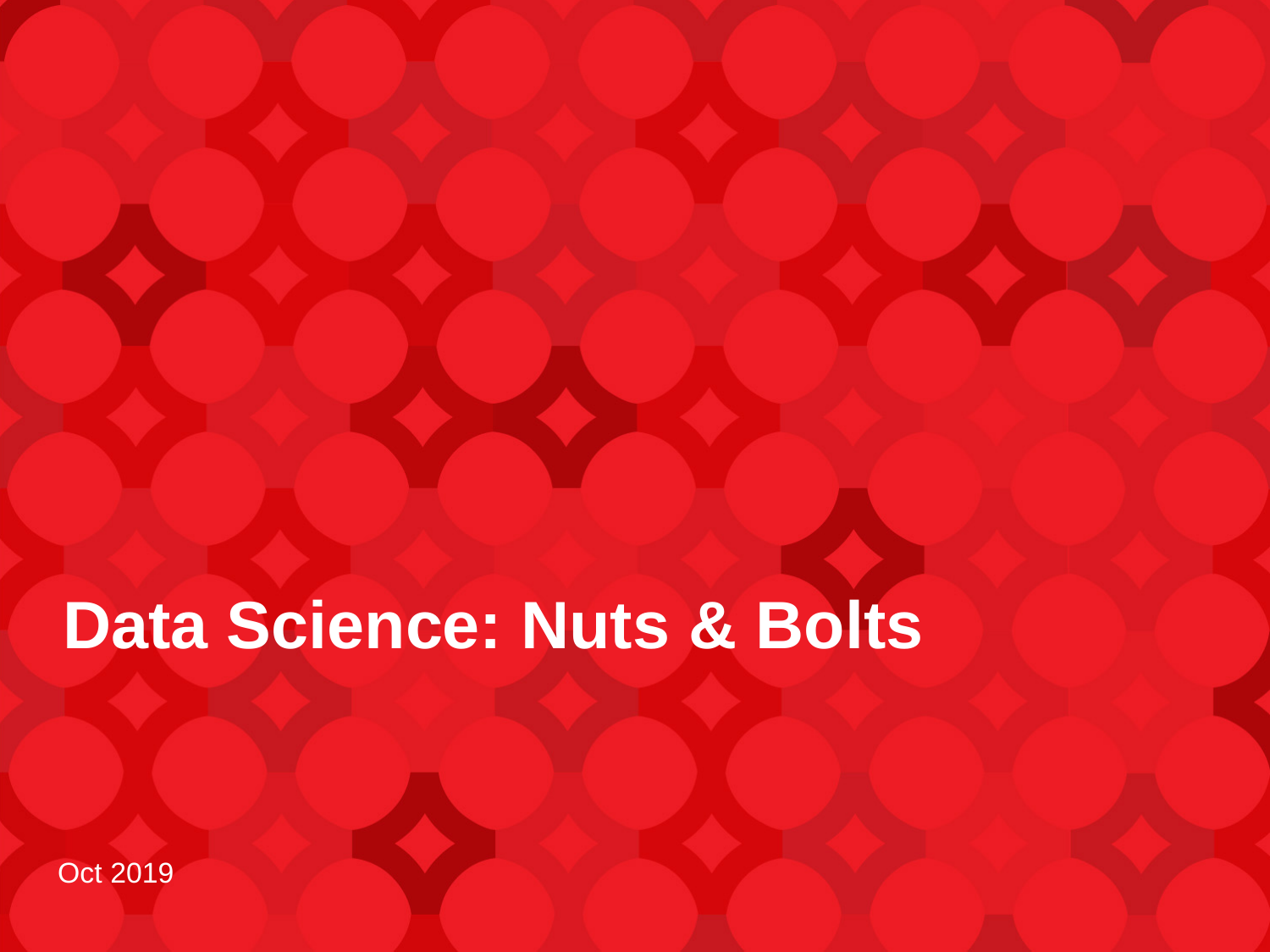

# Data Science: Nuts & Bolts
Oct 2019